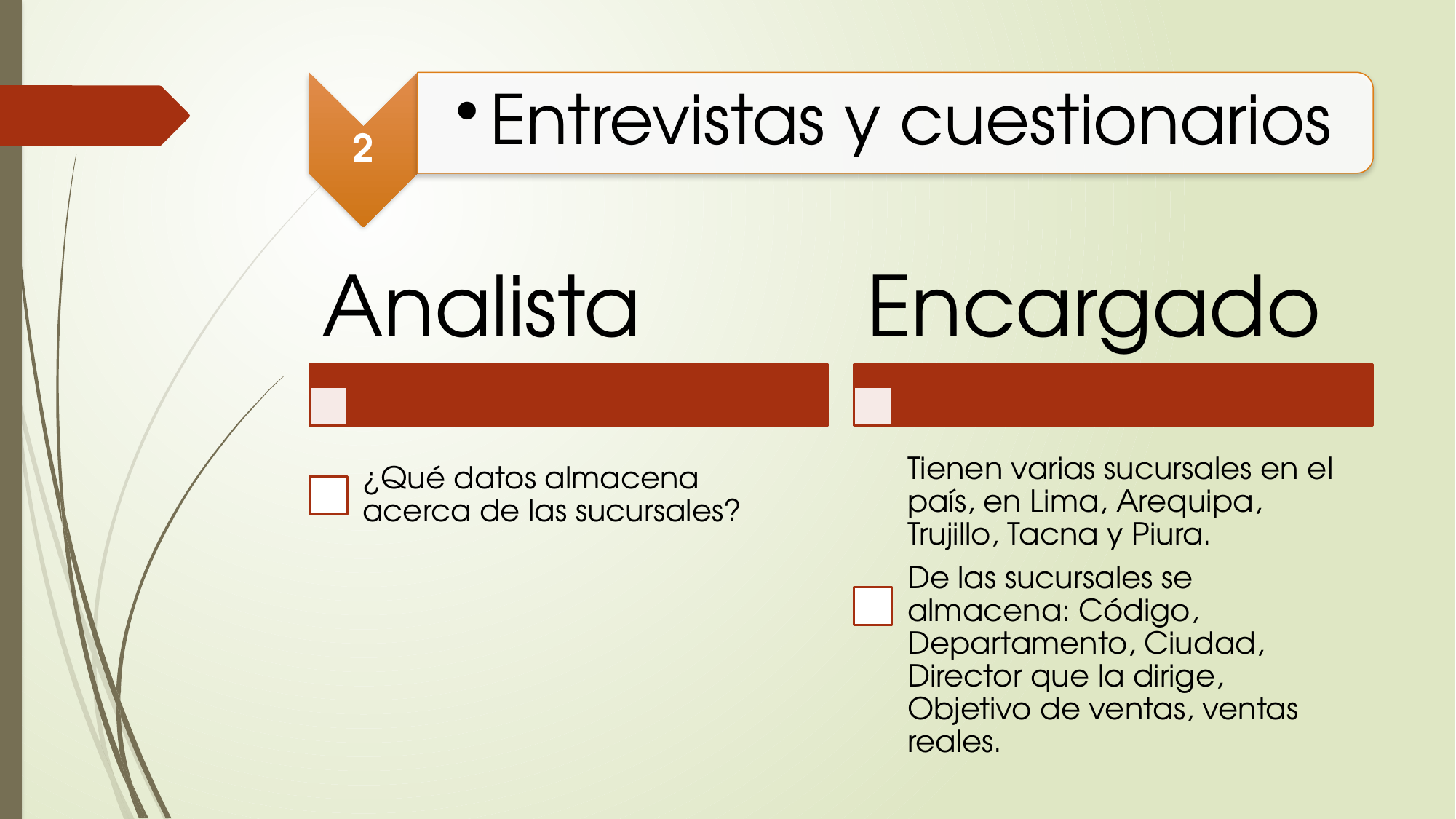

2
Entrevistas y cuestionarios
#
Analista
¿Qué datos almacena acerca de las sucursales?
Encargado
Tienen varias sucursales en el país, en Lima, Arequipa, Trujillo, Tacna y Piura.
De las sucursales se almacena: Código, Departamento, Ciudad, Director que la dirige, Objetivo de ventas, ventas reales.